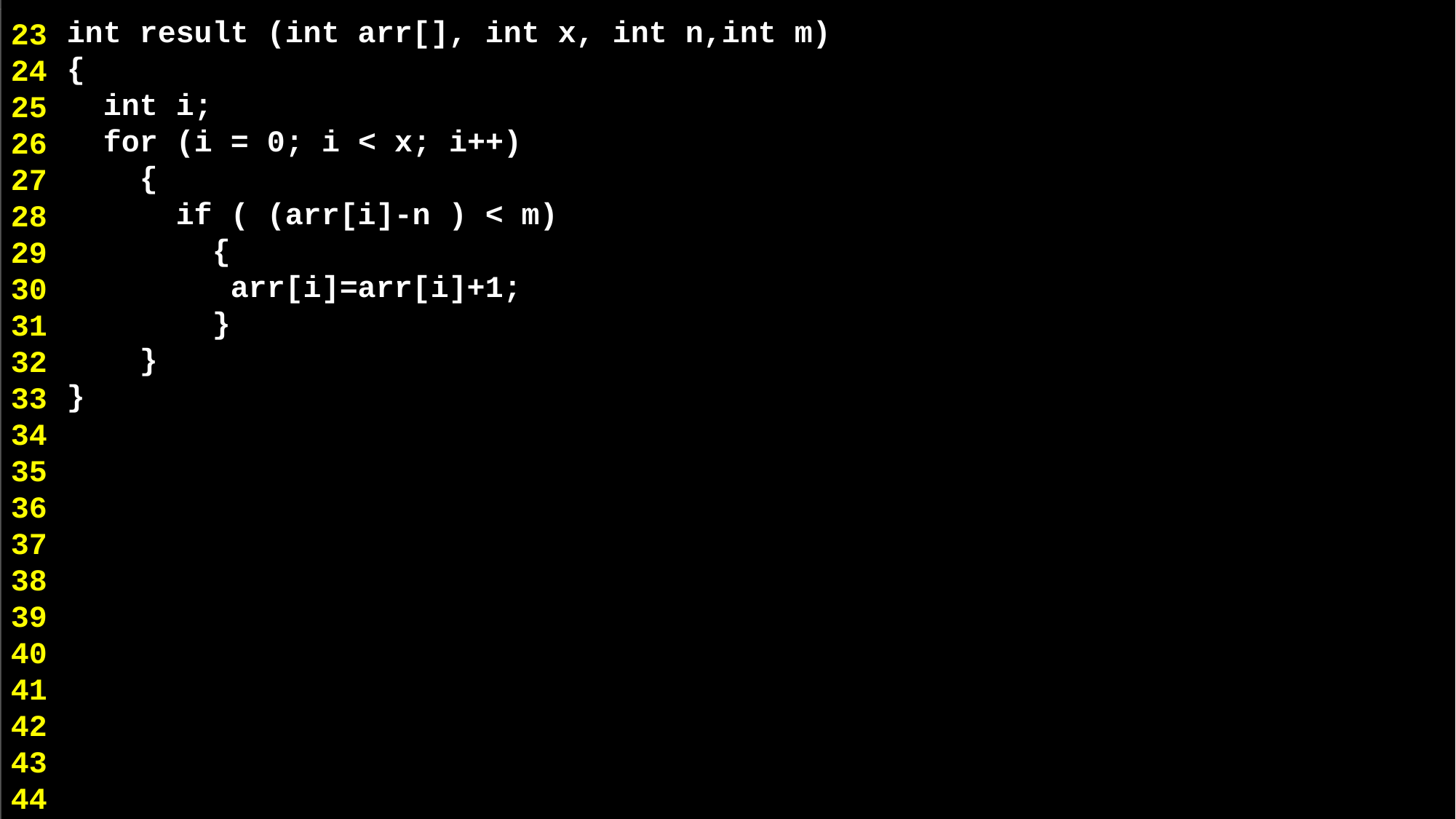

int result (int arr[], int x, int n,int m)
{
  int i;
  for (i = 0; i < x; i++)
    {
      if ( (arr[i]-n ) < m)
	  {
	   arr[i]=arr[i]+1;
	  }
    }
}

23
24
25
26
27
28
29
30
31
32
33
34
35
36
37
38
39
40
41
42
43
44